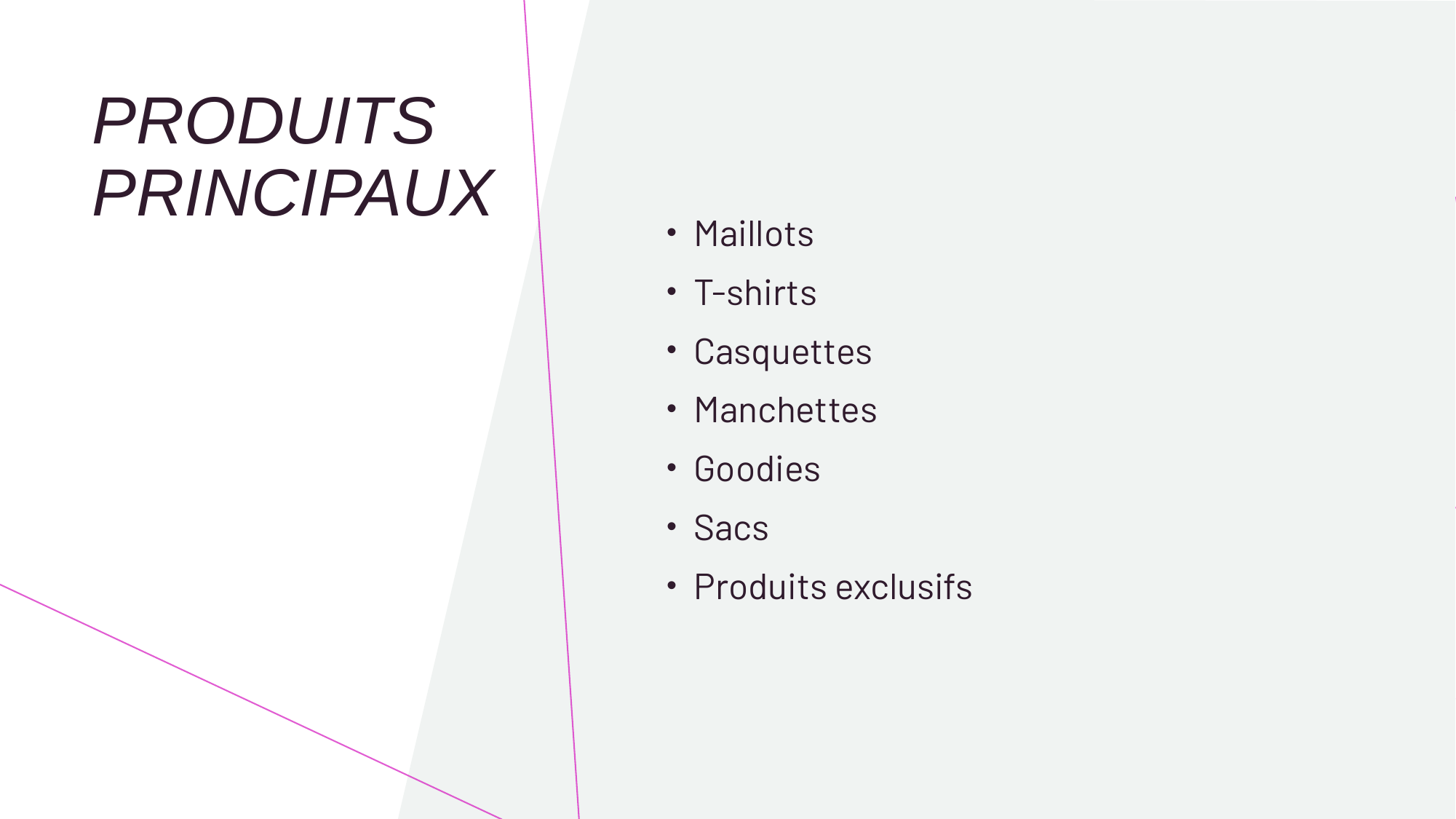

Maillots
T-shirts
Casquettes
Manchettes
Goodies
Sacs
Produits exclusifs
# Produits principaux